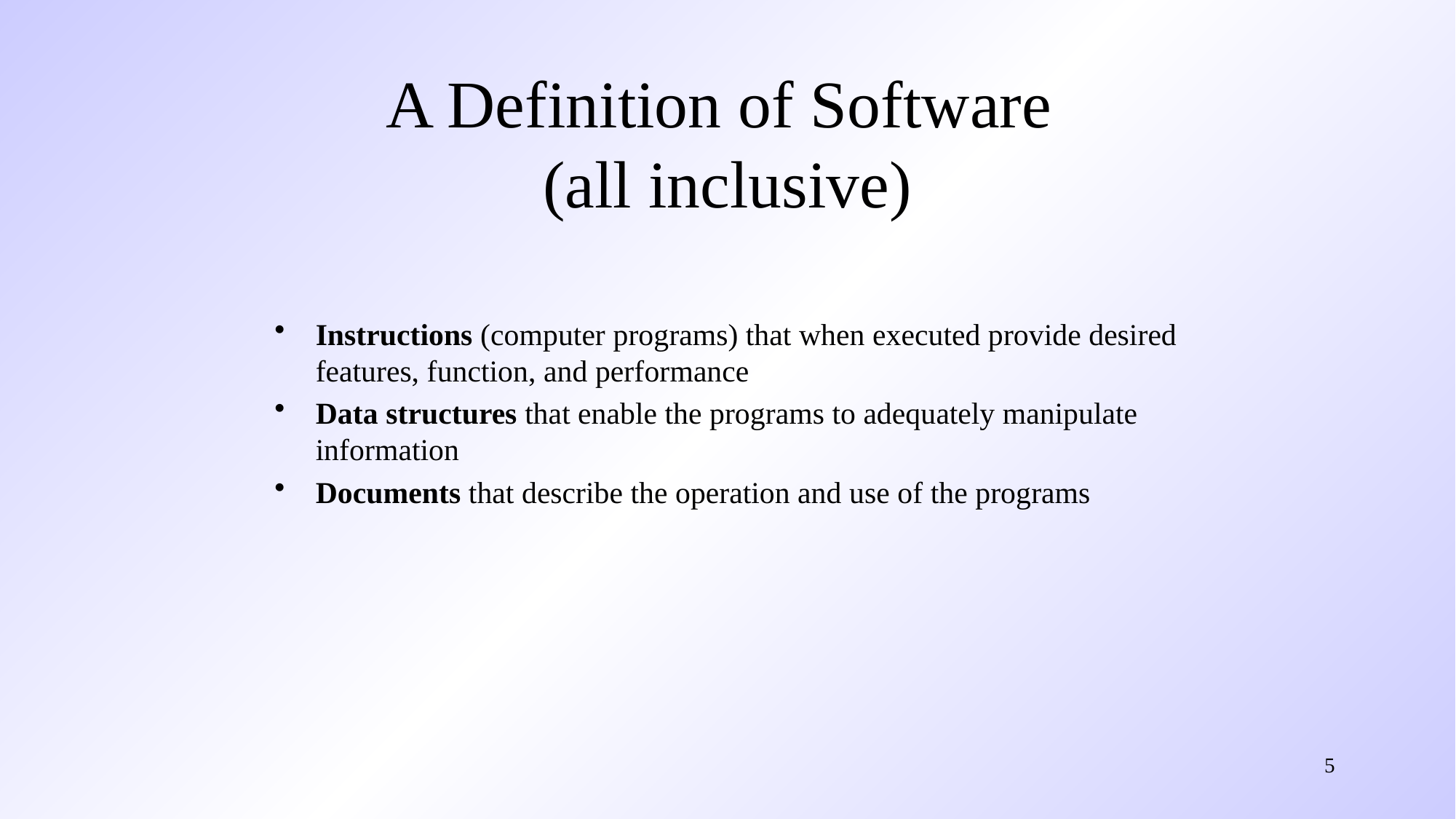

# A Definition of Software (all inclusive)
Instructions (computer programs) that when executed provide desired features, function, and performance
Data structures that enable the programs to adequately manipulate information
Documents that describe the operation and use of the programs
5